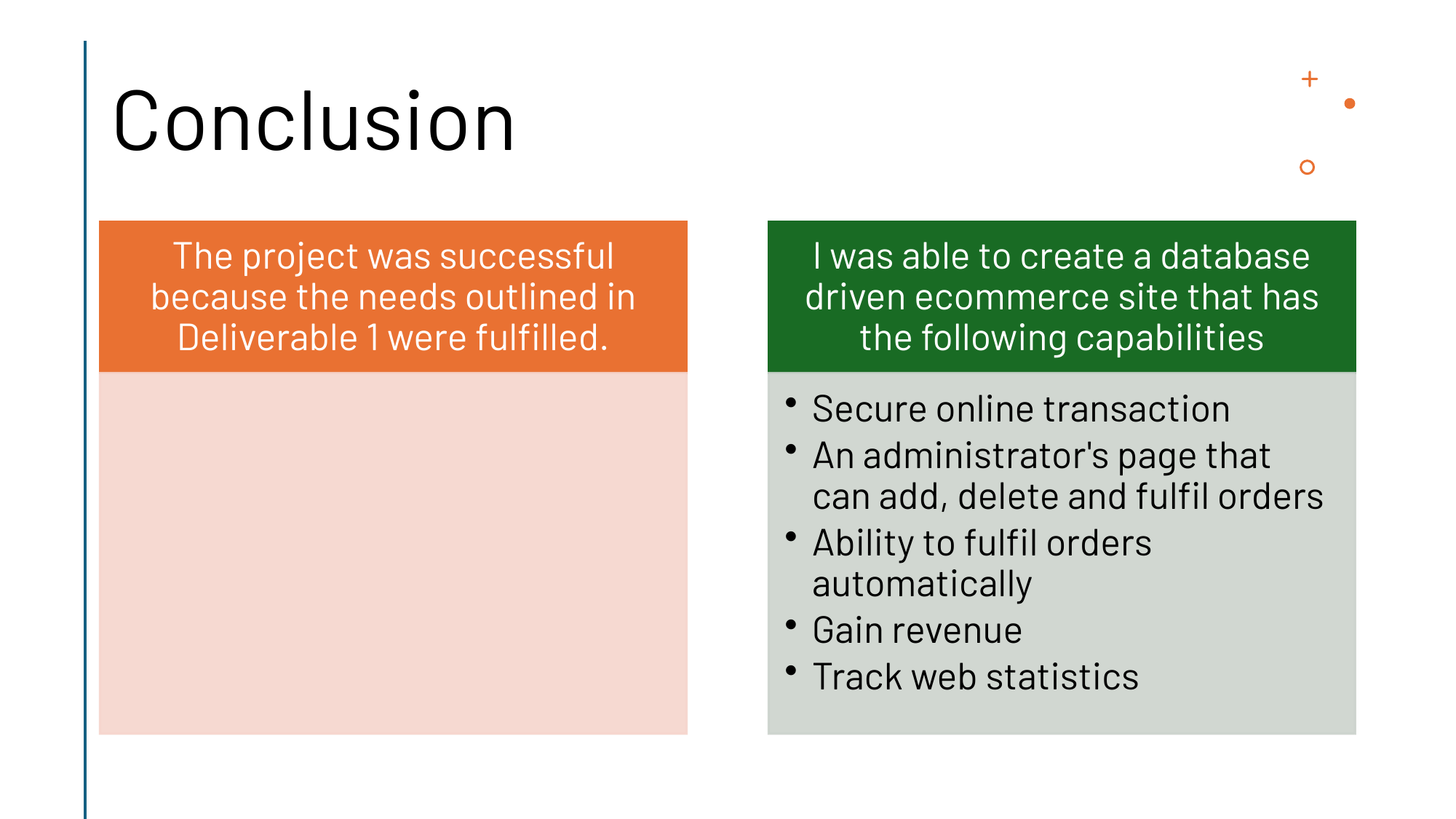

# Conclusion

The project was successful because the needs outlined in Deliverable 1 were fulfilled.
I was able to create a database driven ecommerce site that has the following capabilities
Secure online transaction
An administrator's page that can add, delete and fulfil orders
Ability to fulfil orders automatically
Gain revenue
Track web statistics